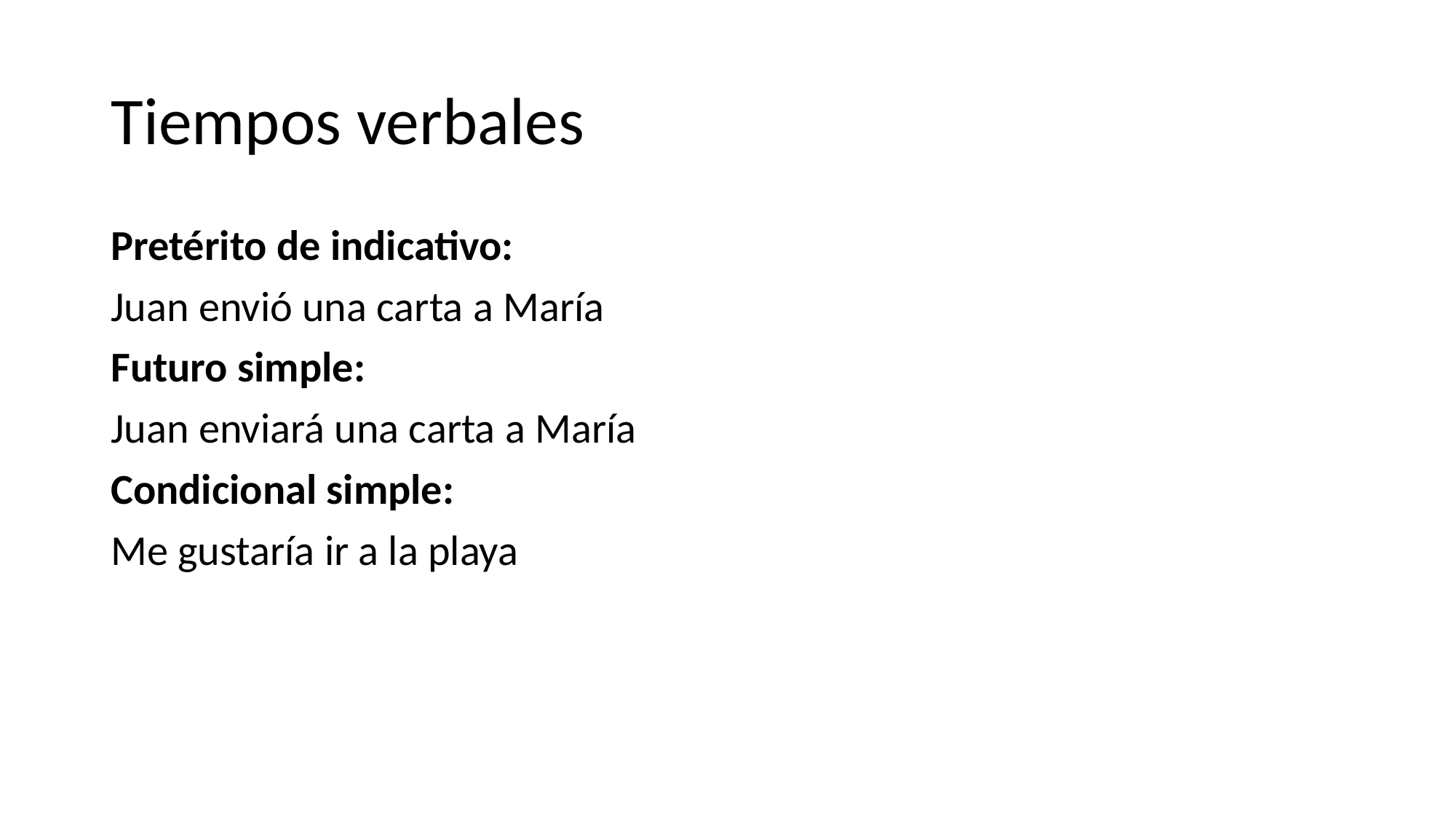

# Tiempos verbales
Pretérito de indicativo:
Juan envió una carta a María
Futuro simple:
Juan enviará una carta a María
Condicional simple:
Me gustaría ir a la playa